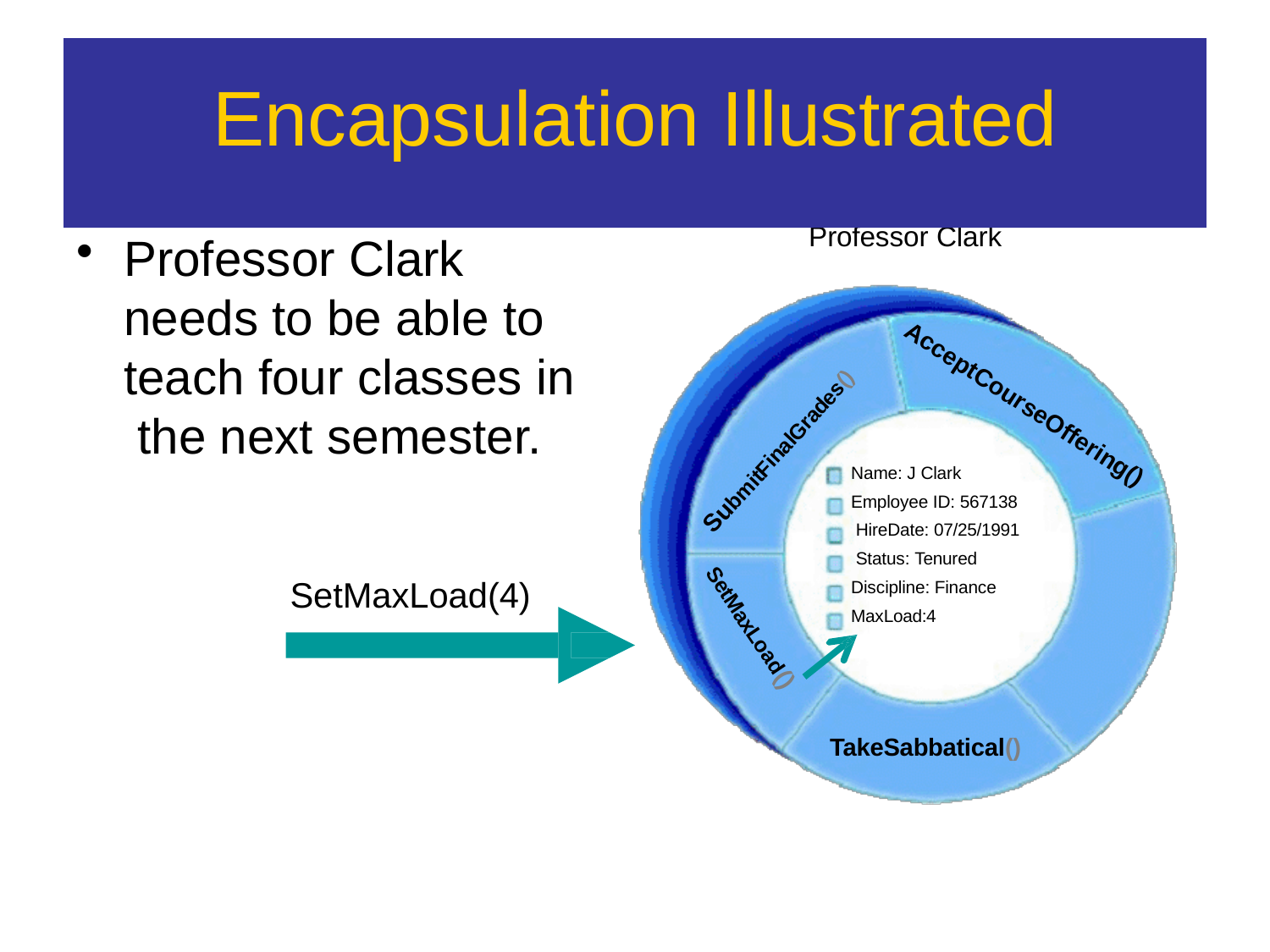

# Encapsulation Illustrated
Professor Clark
Professor Clark  needs to be able to  teach four classes in  the next semester.

AcceptCourseOffering()
SubmitFinalGrades()
Name: J Clark  Employee ID: 567138  HireDate: 07/25/1991  Status: Tenured  Discipline: Finance  MaxLoad:4
SetMaxLoad(4)

SetMaxLoad()

TakeSabbatical()